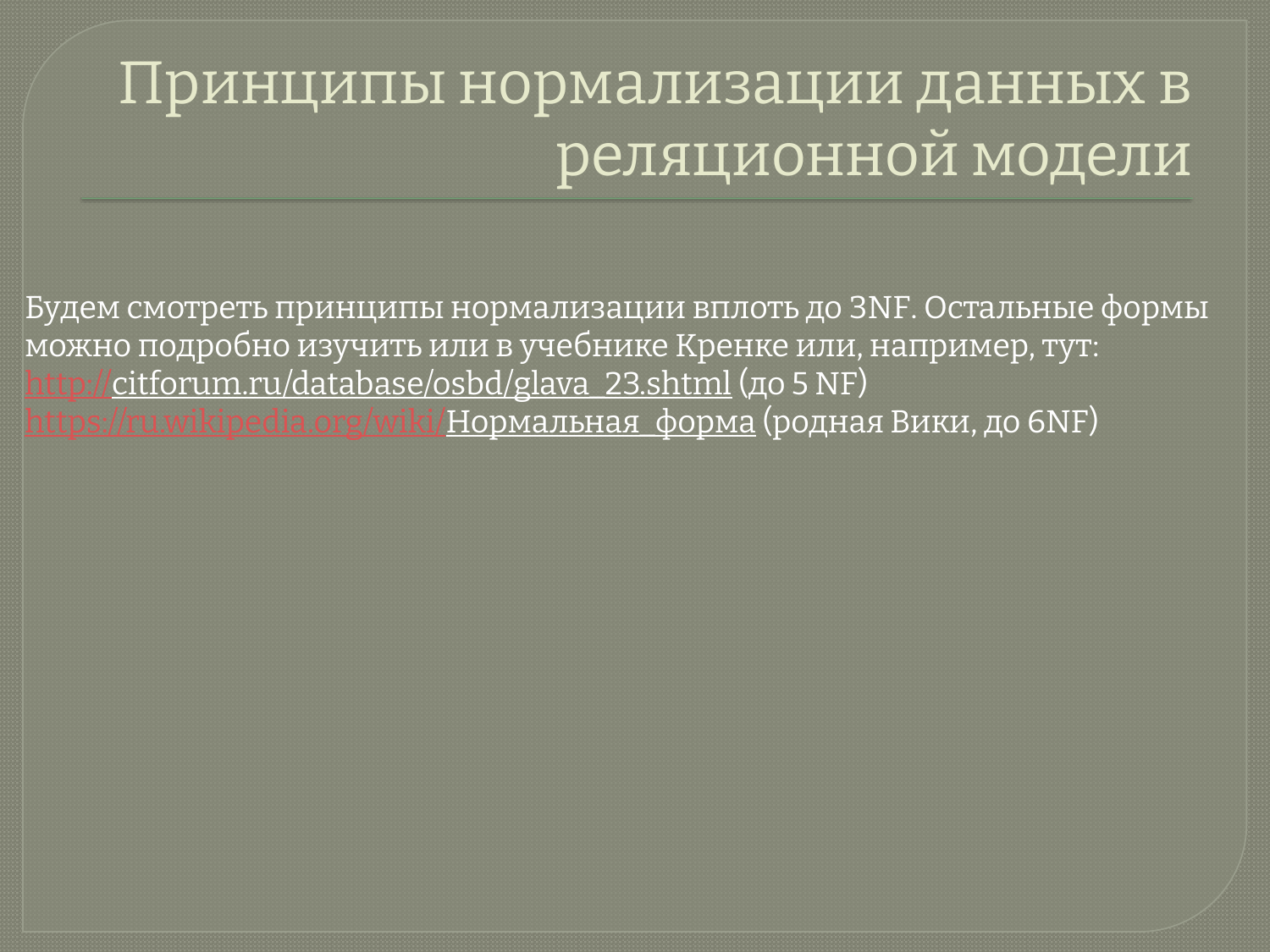

# Принципы нормализации данных в реляционной модели
Будем смотреть принципы нормализации вплоть до 3NF. Остальные формы
можно подробно изучить или в учебнике Кренке или, например, тут:
http://citforum.ru/database/osbd/glava_23.shtml (до 5 NF)
https://ru.wikipedia.org/wiki/Нормальная_форма (родная Вики, до 6NF)